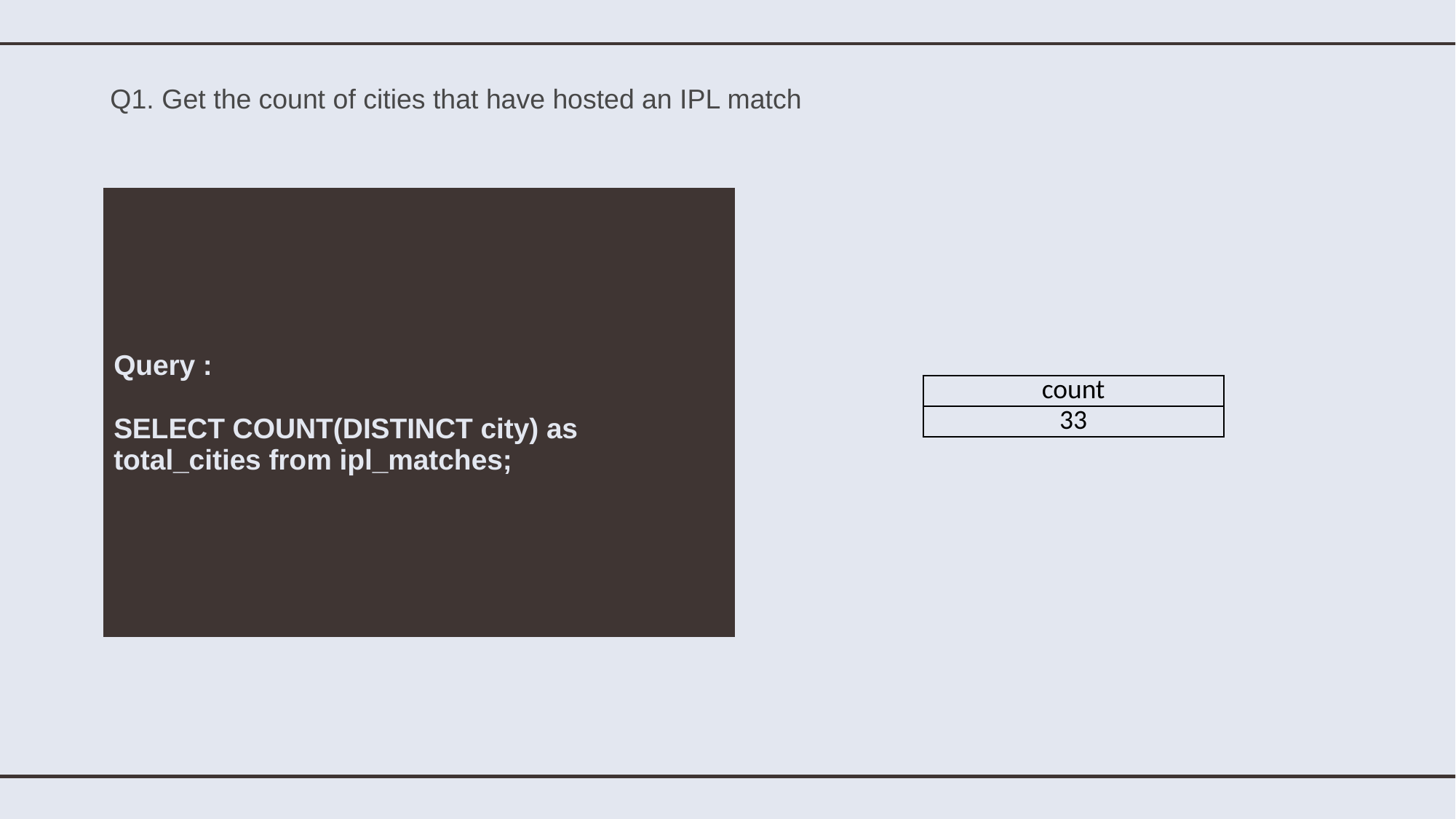

# Q1. Get the count of cities that have hosted an IPL match
| Query : SELECT COUNT(DISTINCT city) as total\_cities from ipl\_matches; |
| --- |
| count |
| --- |
| 33 |